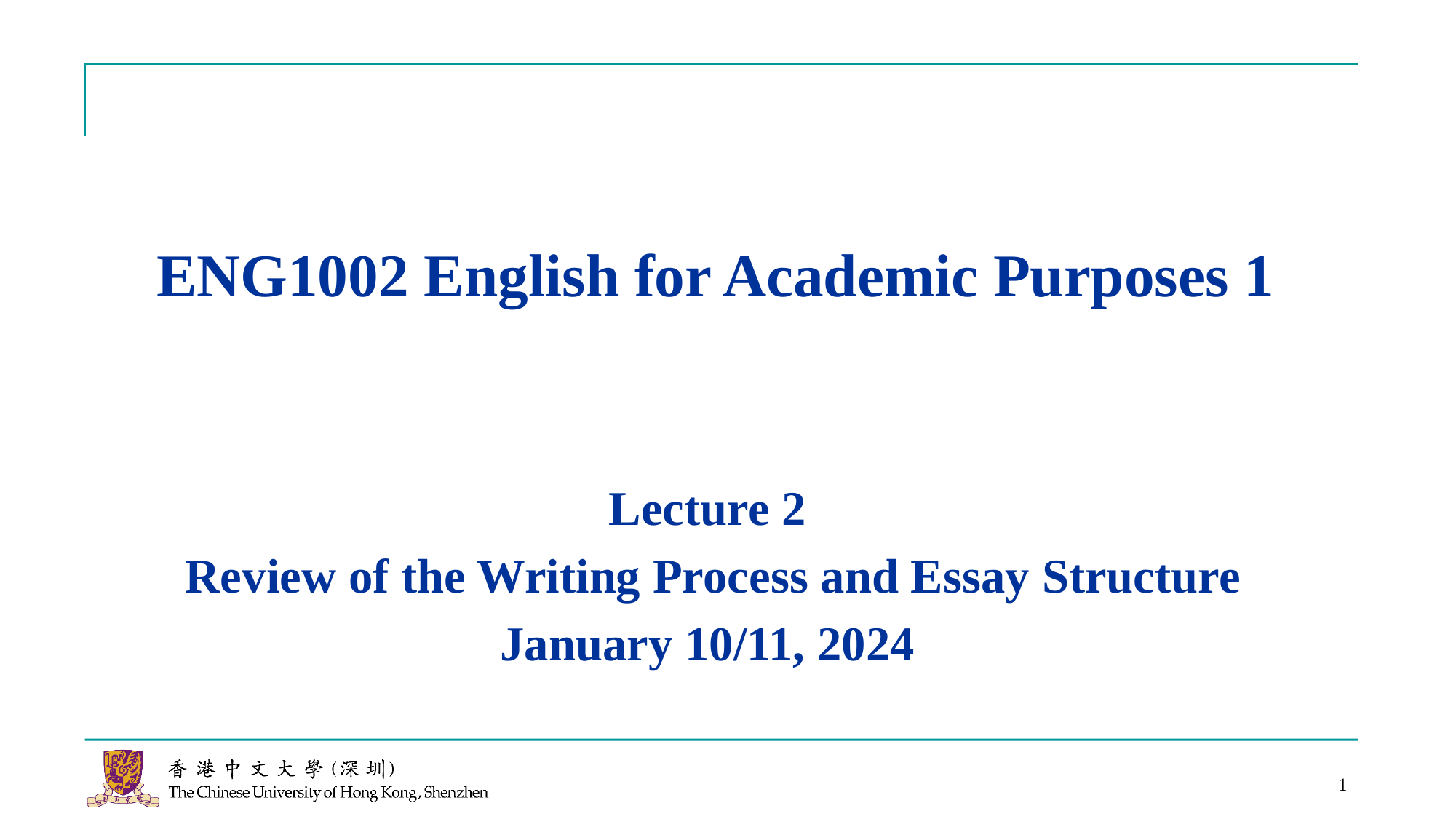

# ENG1002 English for Academic Purposes 1
Lecture 2
 Review of the Writing Process and Essay Structure
January 10/11, 2024
1